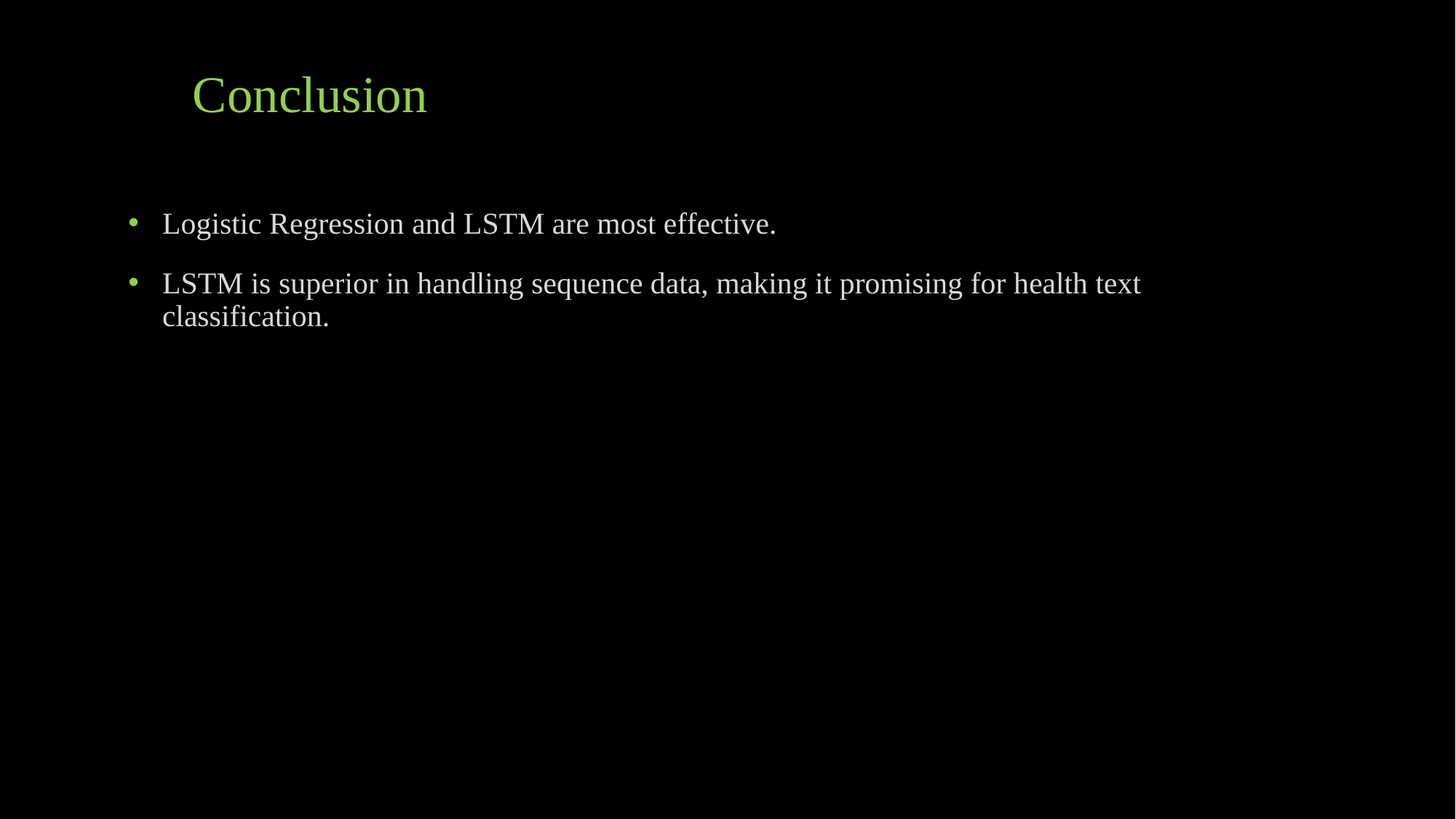

# Conclusion
Logistic Regression and LSTM are most effective.
LSTM is superior in handling sequence data, making it promising for health text classification.